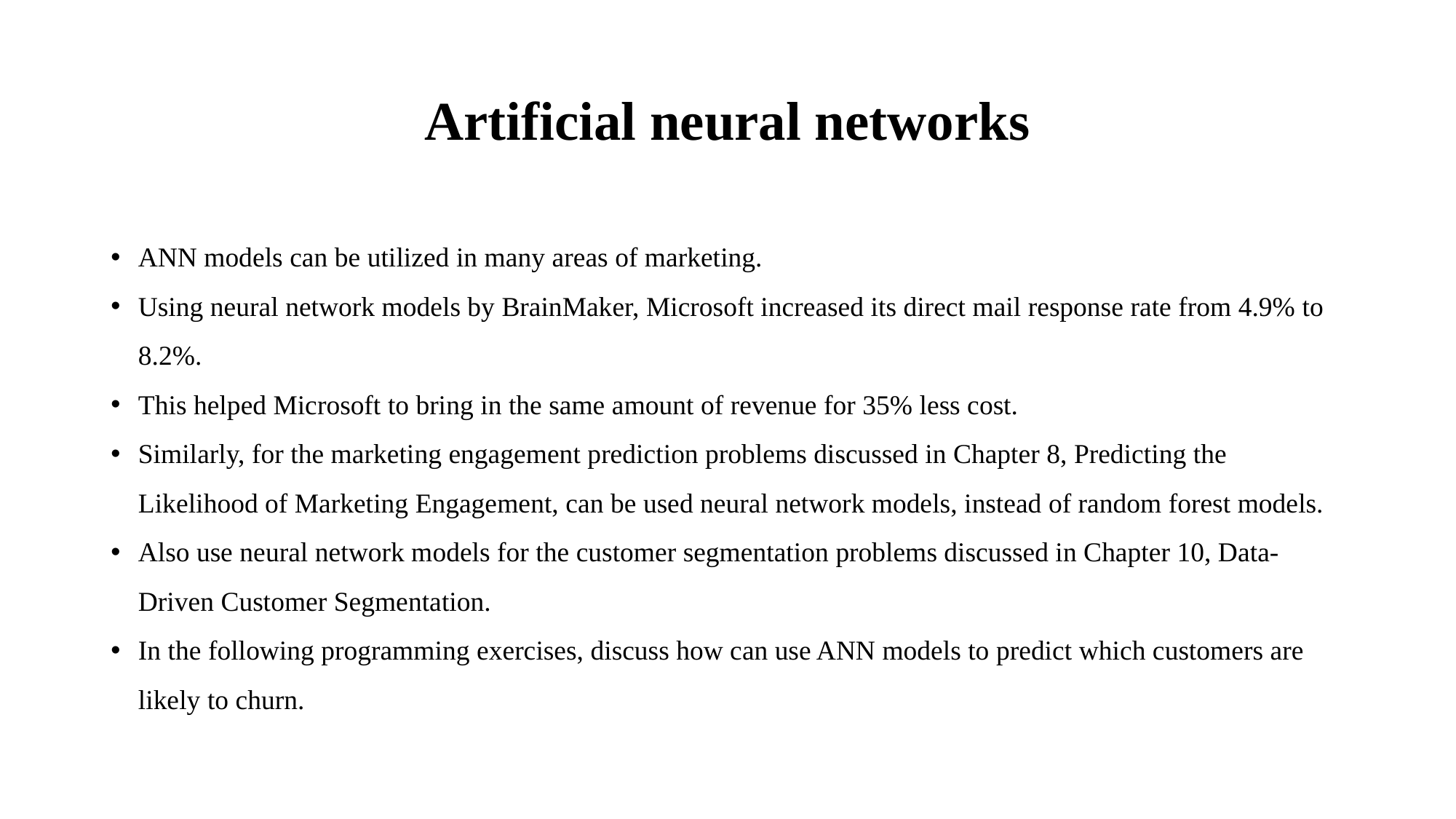

# Artificial neural networks
ANN models can be utilized in many areas of marketing.
Using neural network models by BrainMaker, Microsoft increased its direct mail response rate from 4.9% to 8.2%.
This helped Microsoft to bring in the same amount of revenue for 35% less cost.
Similarly, for the marketing engagement prediction problems discussed in Chapter 8, Predicting the Likelihood of Marketing Engagement, can be used neural network models, instead of random forest models.
Also use neural network models for the customer segmentation problems discussed in Chapter 10, Data-Driven Customer Segmentation.
In the following programming exercises, discuss how can use ANN models to predict which customers are likely to churn.